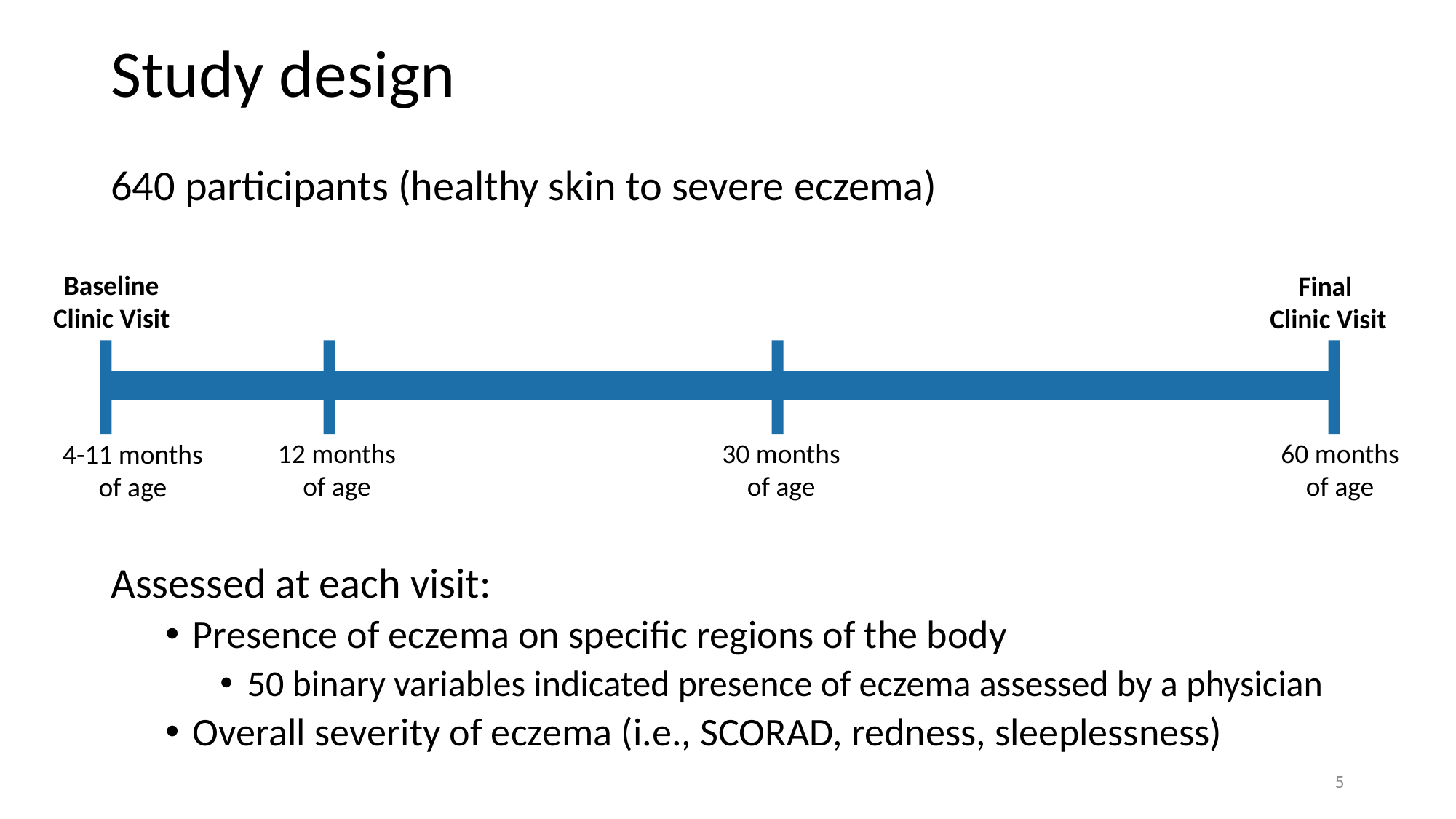

# Study design
640 participants (healthy skin to severe eczema)

Assessed at each visit:
Presence of eczema on specific regions of the body
50 binary variables indicated presence of eczema assessed by a physician
Overall severity of eczema (i.e., SCORAD, redness, sleeplessness)

Baseline Clinic Visit
Final
Clinic Visit

12 months of age
30 months of age
60 months of age
4-11 months of age
5